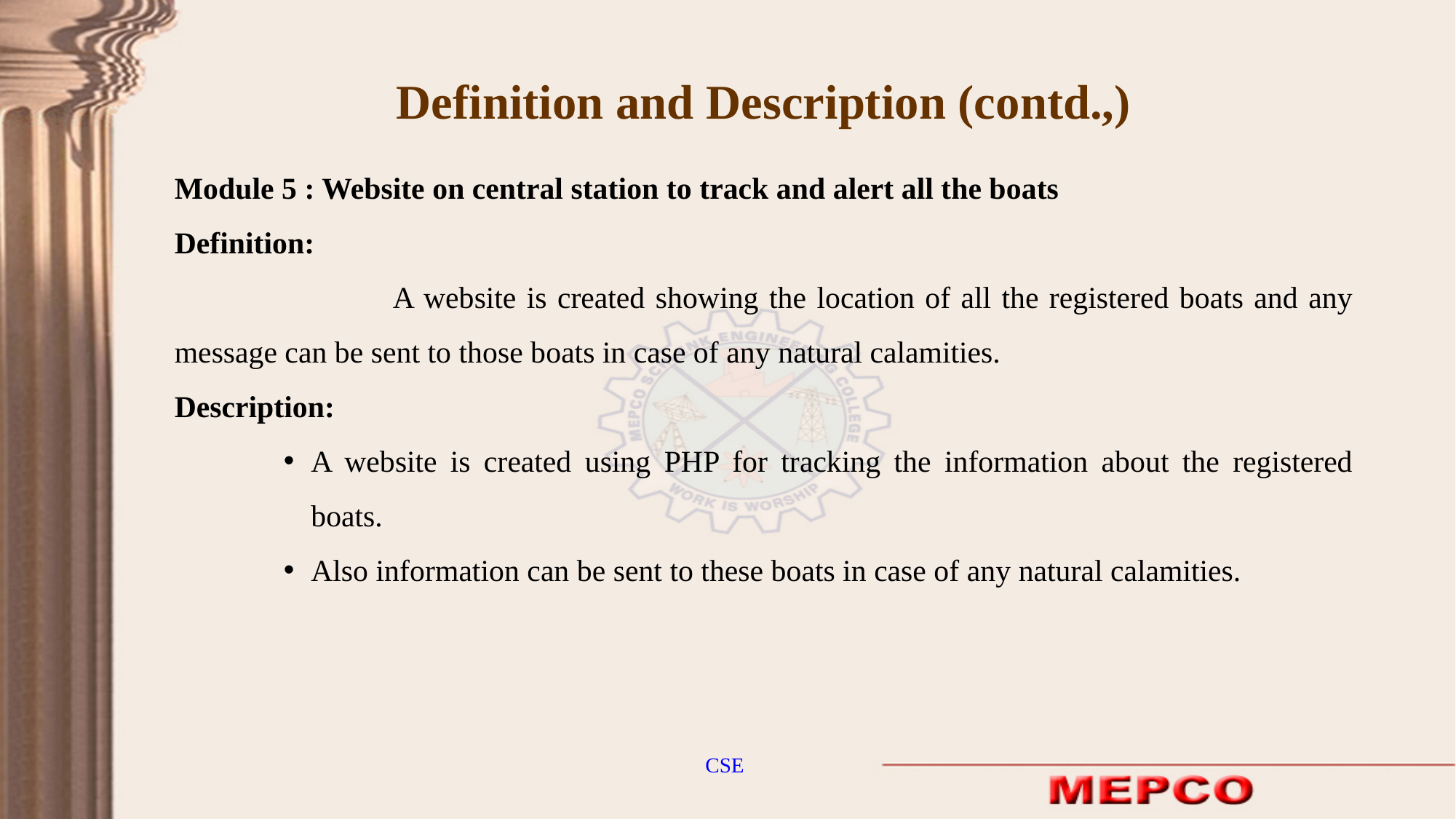

Definition and Description (contd.,)
Module 5 : Website on central station to track and alert all the boats
Definition:
		A website is created showing the location of all the registered boats and any message can be sent to those boats in case of any natural calamities.
Description:
A website is created using PHP for tracking the information about the registered boats.
Also information can be sent to these boats in case of any natural calamities.

CSE